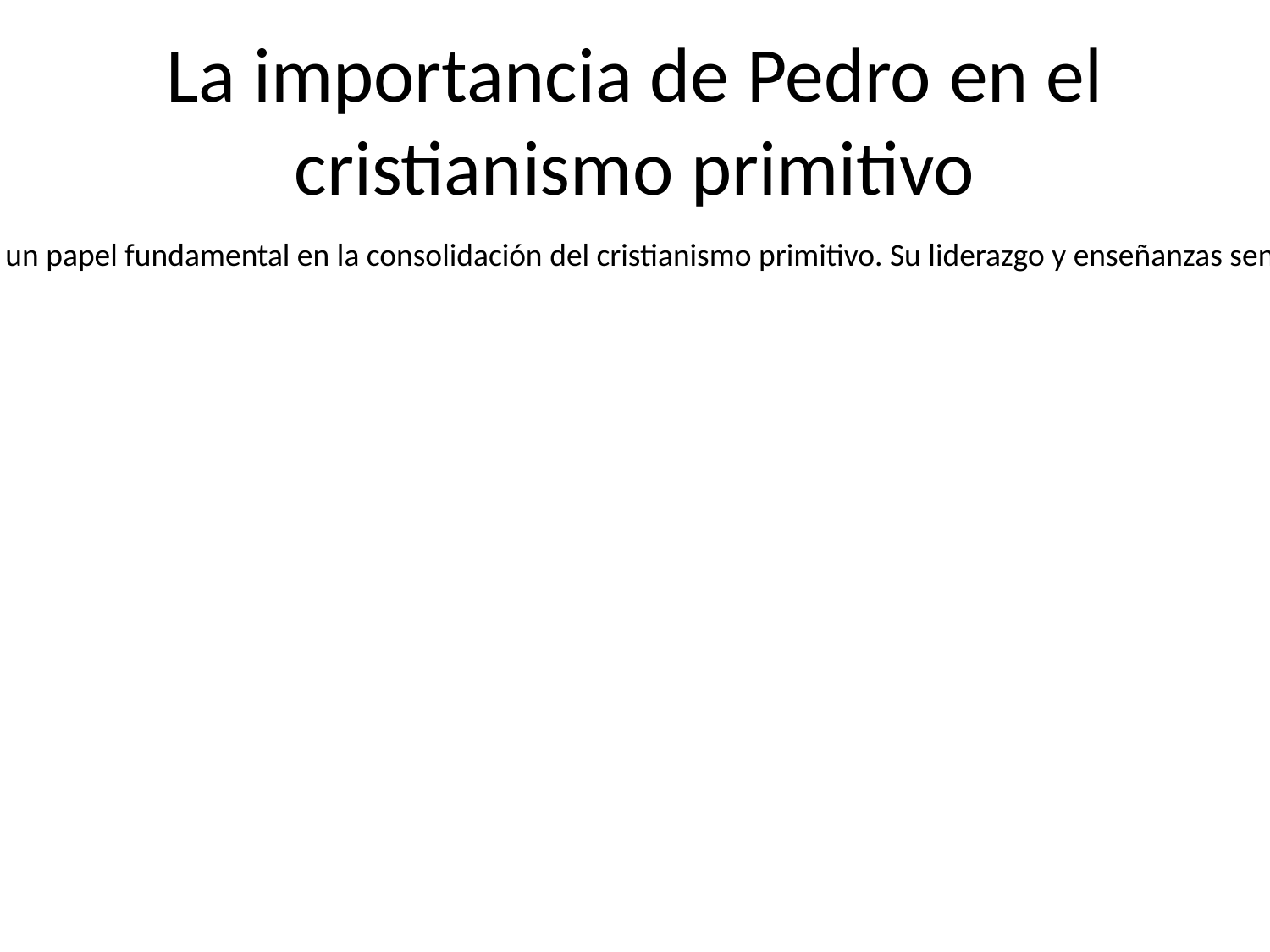

# La importancia de Pedro en el cristianismo primitivo

Pedro fue reconocido como el primer papa de la Iglesia Católica y desempeñó un papel fundamental en la consolidación del cristianismo primitivo. Su liderazgo y enseñanzas sentaron las bases para la organización eclesiástica posterior.